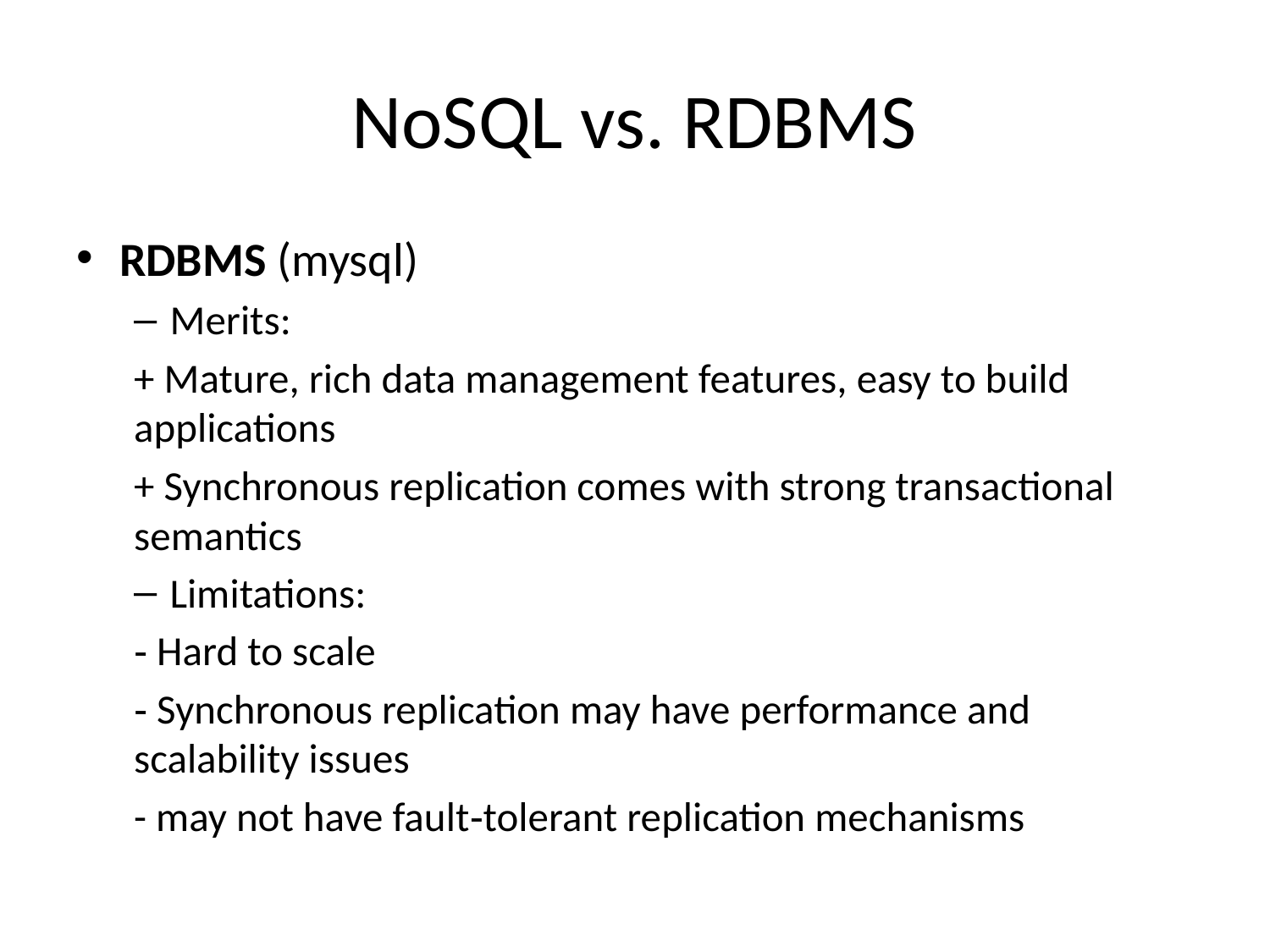

# NoSQL vs. RDBMS
RDBMS (mysql)
Merits:
	+ Mature, rich data management features, easy to build applications
	+ Synchronous replication comes with strong transactional semantics
Limitations:
	‐ Hard to scale
	‐ Synchronous replication may have performance and scalability issues
	- may not have fault‐tolerant replication mechanisms